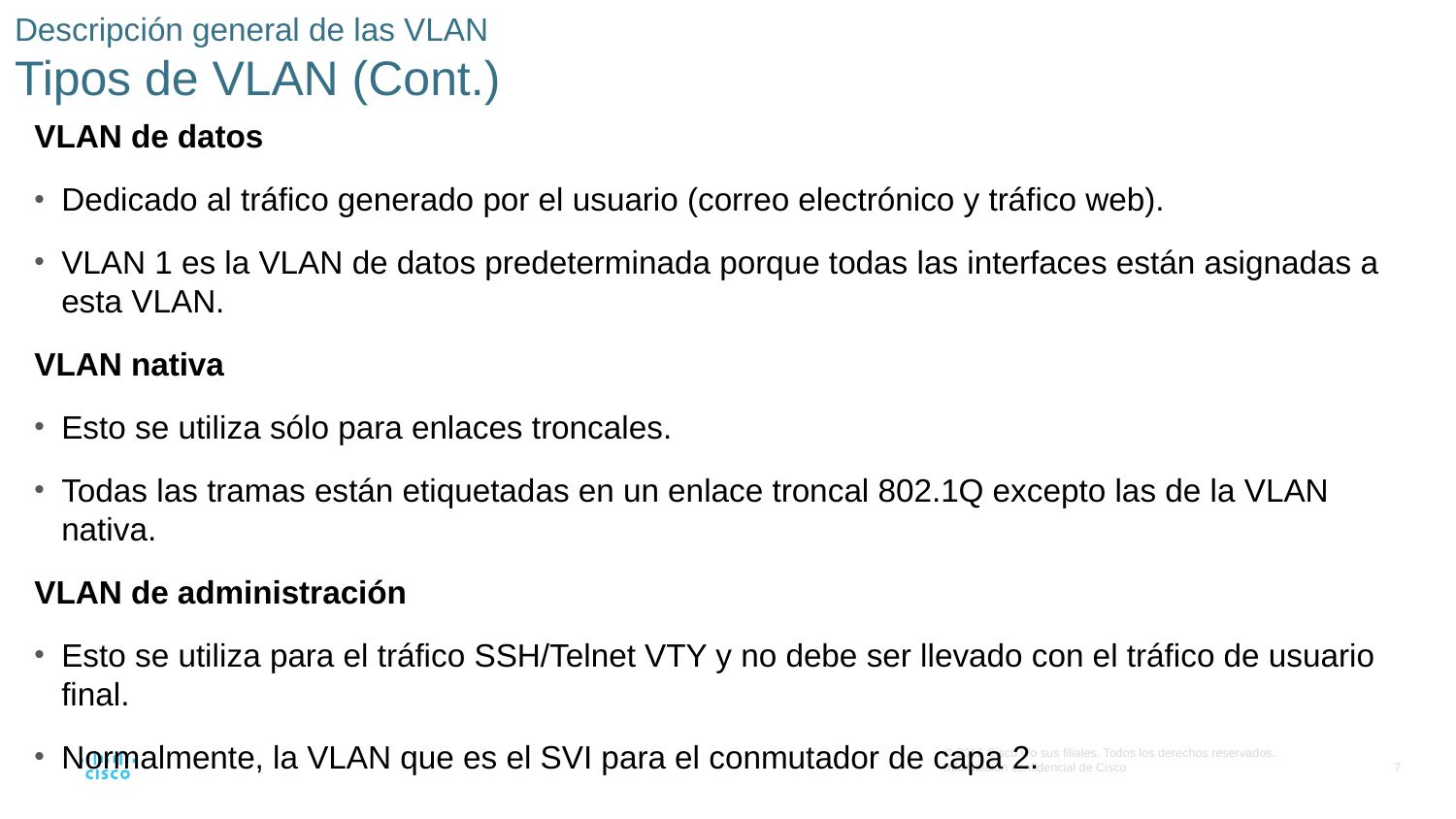

# Descripción general de las VLAN Tipos de VLAN (Cont.)
VLAN de datos
Dedicado al tráfico generado por el usuario (correo electrónico y tráfico web).
VLAN 1 es la VLAN de datos predeterminada porque todas las interfaces están asignadas a esta VLAN.
VLAN nativa
Esto se utiliza sólo para enlaces troncales.
Todas las tramas están etiquetadas en un enlace troncal 802.1Q excepto las de la VLAN nativa.
VLAN de administración
Esto se utiliza para el tráfico SSH/Telnet VTY y no debe ser llevado con el tráfico de usuario final.
Normalmente, la VLAN que es el SVI para el conmutador de capa 2.